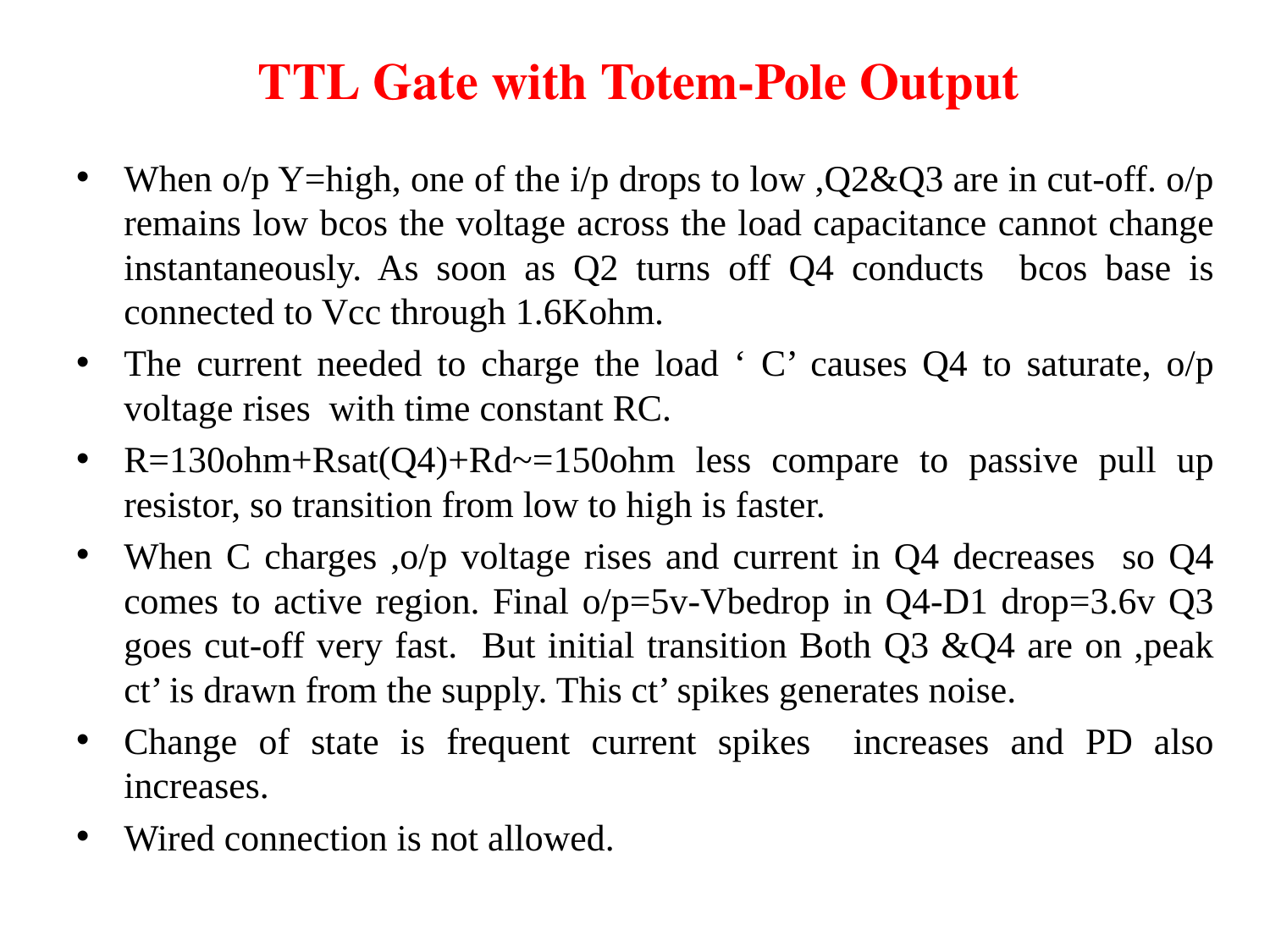

# TTL Gate with Totem-Pole Output
When o/p Y=high, one of the i/p drops to low ,Q2&Q3 are in cut-off. o/p remains low bcos the voltage across the load capacitance cannot change instantaneously. As soon as Q2 turns off Q4 conducts  bcos base is connected to Vcc through 1.6Kohm.
The current needed to charge the load ‘ C’ causes Q4 to saturate, o/p voltage rises  with time constant RC.
R=130ohm+Rsat(Q4)+Rd~=150ohm less compare to passive pull up resistor, so transition from low to high is faster.
When C charges ,o/p voltage rises and current in Q4 decreases  so Q4 comes to active region. Final o/p=5v-Vbedrop in Q4-D1 drop=3.6v Q3 goes cut-off very fast.  But initial transition Both Q3 &Q4 are on ,peak ct’ is drawn from the supply. This ct’ spikes generates noise.
Change of state is frequent current spikes  increases and PD also increases.
Wired connection is not allowed.